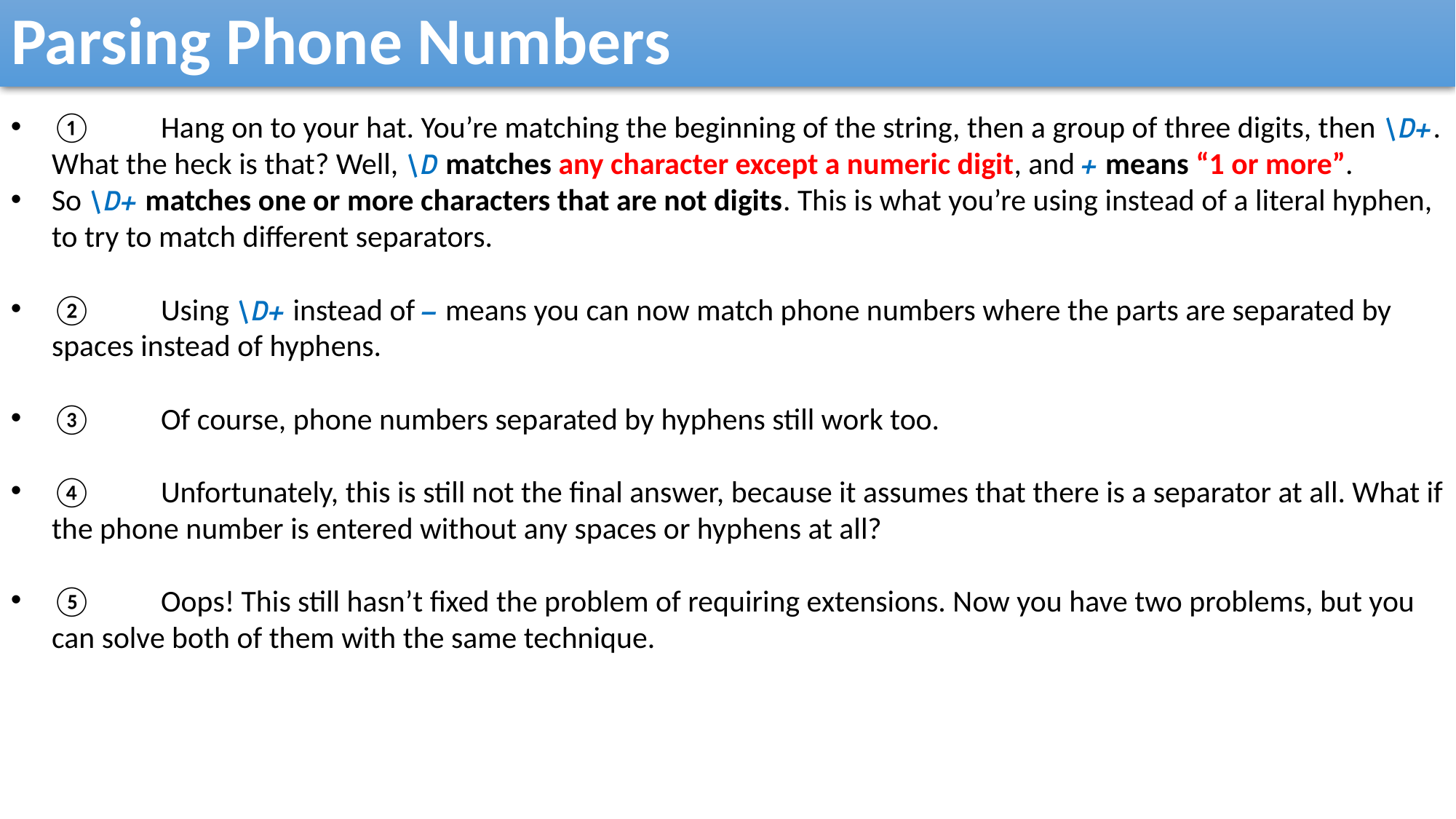

Parsing Phone Numbers
①	Hang on to your hat. You’re matching the beginning of the string, then a group of three digits, then \D+. What the heck is that? Well, \D matches any character except a numeric digit, and + means “1 or more”.
So \D+ matches one or more characters that are not digits. This is what you’re using instead of a literal hyphen, to try to match different separators.

②	Using \D+ instead of - means you can now match phone numbers where the parts are separated by spaces instead of hyphens.

③	Of course, phone numbers separated by hyphens still work too.

④	Unfortunately, this is still not the final answer, because it assumes that there is a separator at all. What if the phone number is entered without any spaces or hyphens at all?

⑤	Oops! This still hasn’t fixed the problem of requiring extensions. Now you have two problems, but you can solve both of them with the same technique.